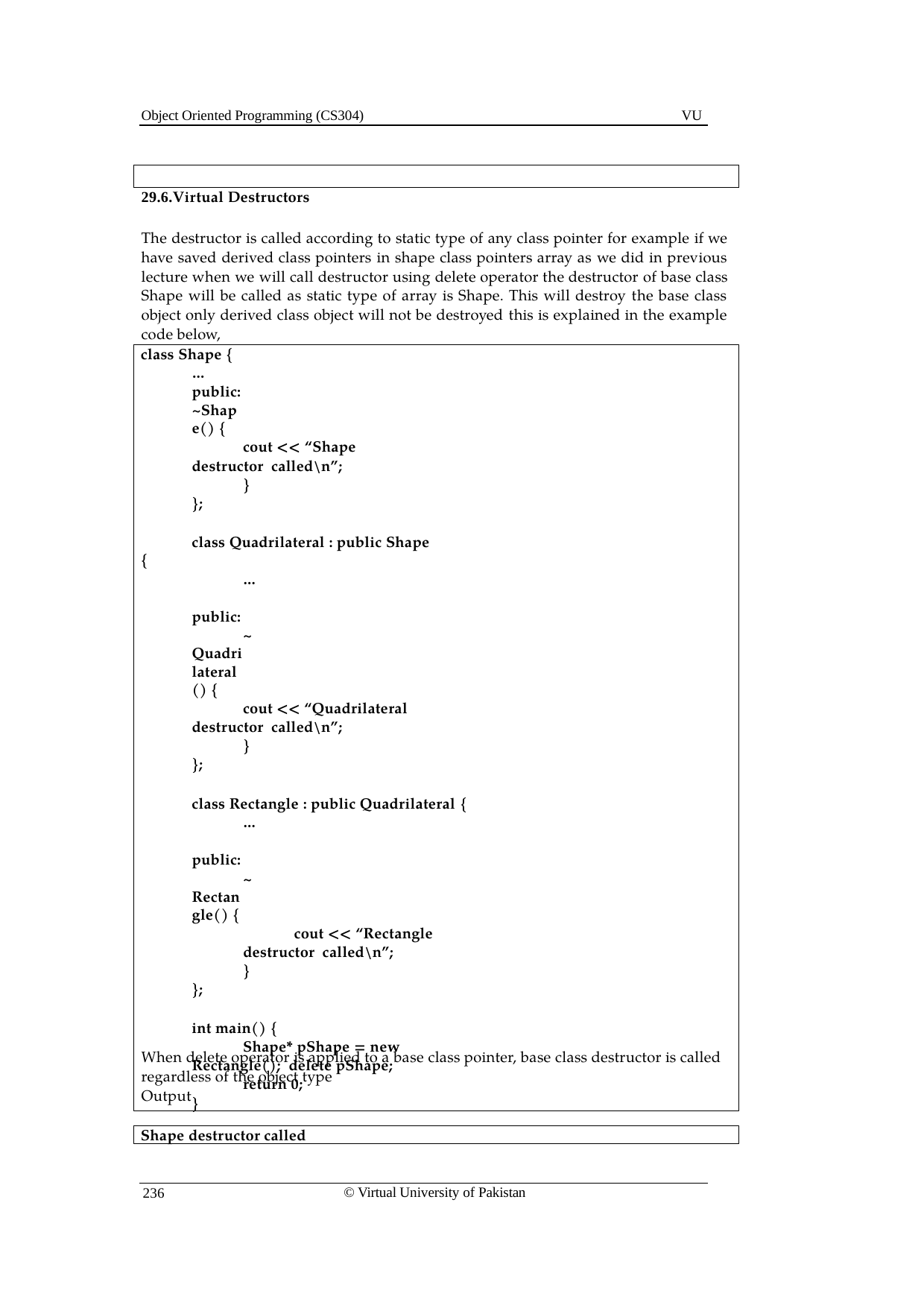

Object Oriented Programming (CS304)
VU

29.6.Virtual Destructors

The destructor is called according to static type of any class pointer for example if we  have saved derived class pointers in shape class pointers array as we did in previous  lecture when we will call destructor using delete operator the destructor of base class  Shape will be called as static type of array is Shape. This will destroy the base class  object only derived class object will not be destroyed this is explained in the example  code below,

class Shape {
…  public:
~Shape() {
cout << “Shape destructor  called\n”;
}
};

class Quadrilateral : public Shape {
…  public:
~Quadrilateral() {
cout << “Quadrilateral destructor  called\n”;
}
};

class Rectangle : public Quadrilateral {
…  public:
~Rectangle() {
cout << “Rectangle destructor  called\n”;
}
};

int main() {
Shape* pShape = new Rectangle();  delete pShape;
return 0;
}
When delete operator is applied to a base class pointer, base class destructor is called  regardless of the object type
Output
Shape destructor called
© Virtual University of Pakistan

236